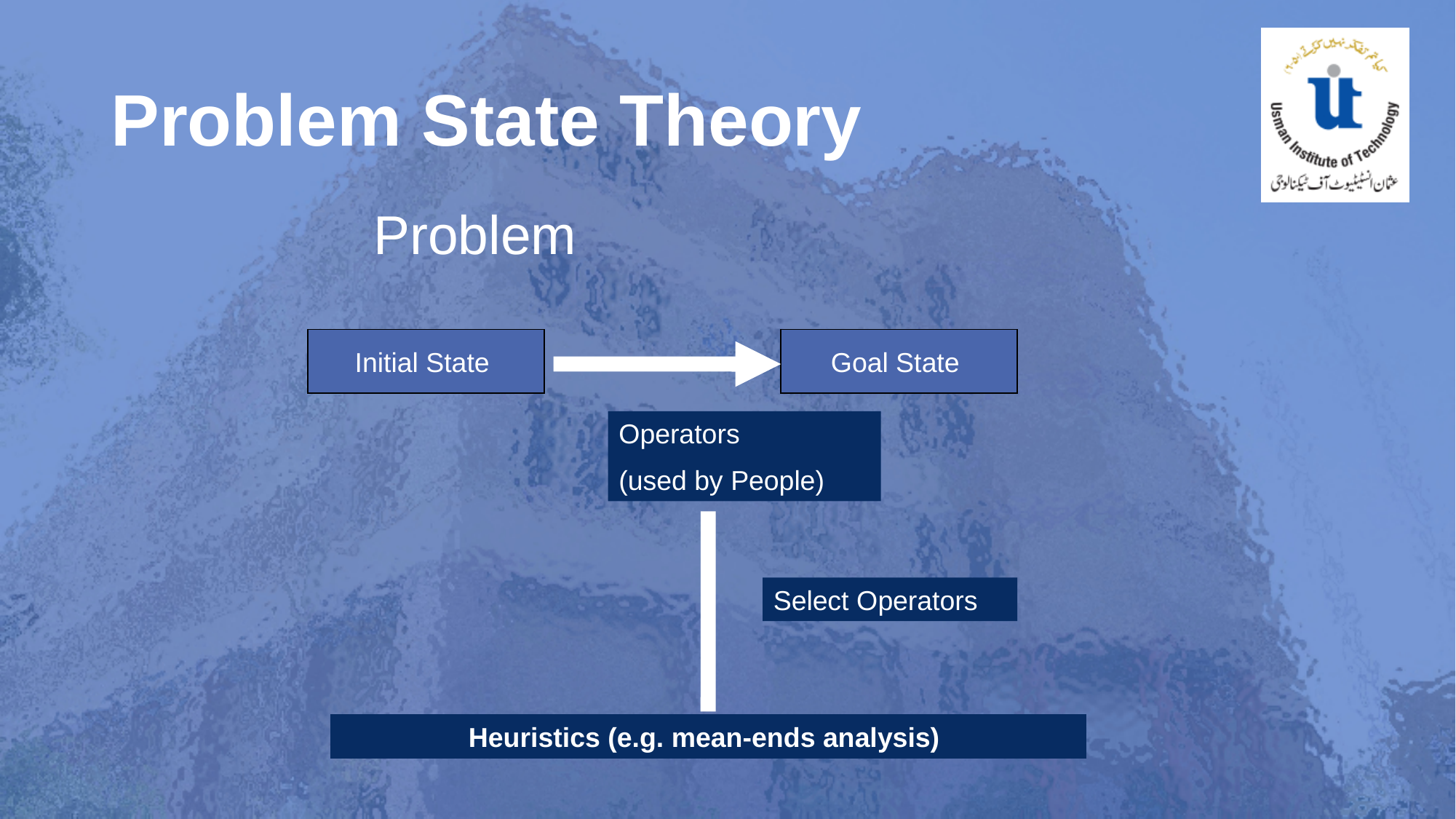

# Problem State Theory
		Problem
Initial State
Goal State

Operators
(used by People)

Select Operators
Heuristics (e.g. mean-ends analysis)